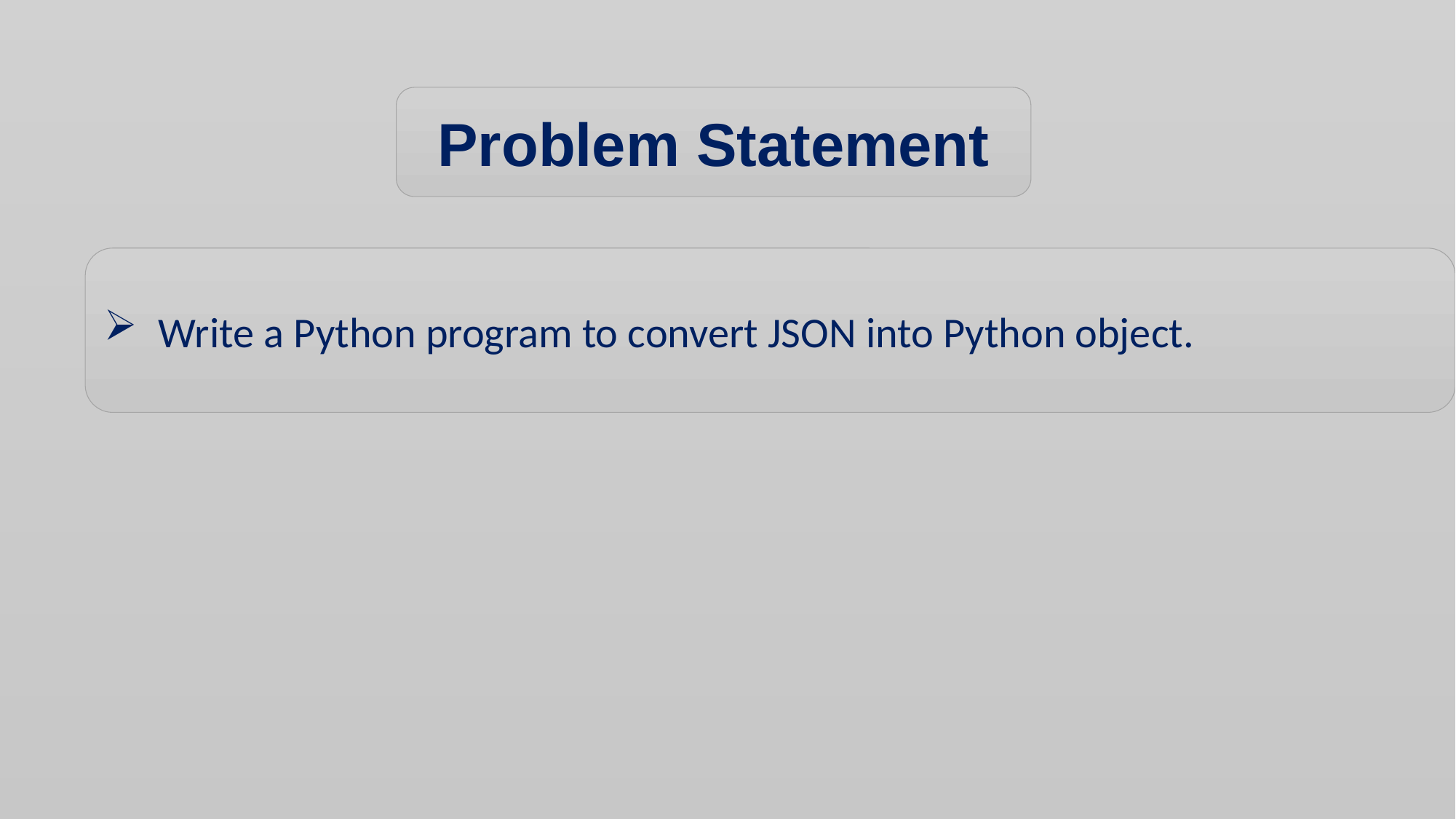

Problem Statement
Write a Python program to convert JSON into Python object.